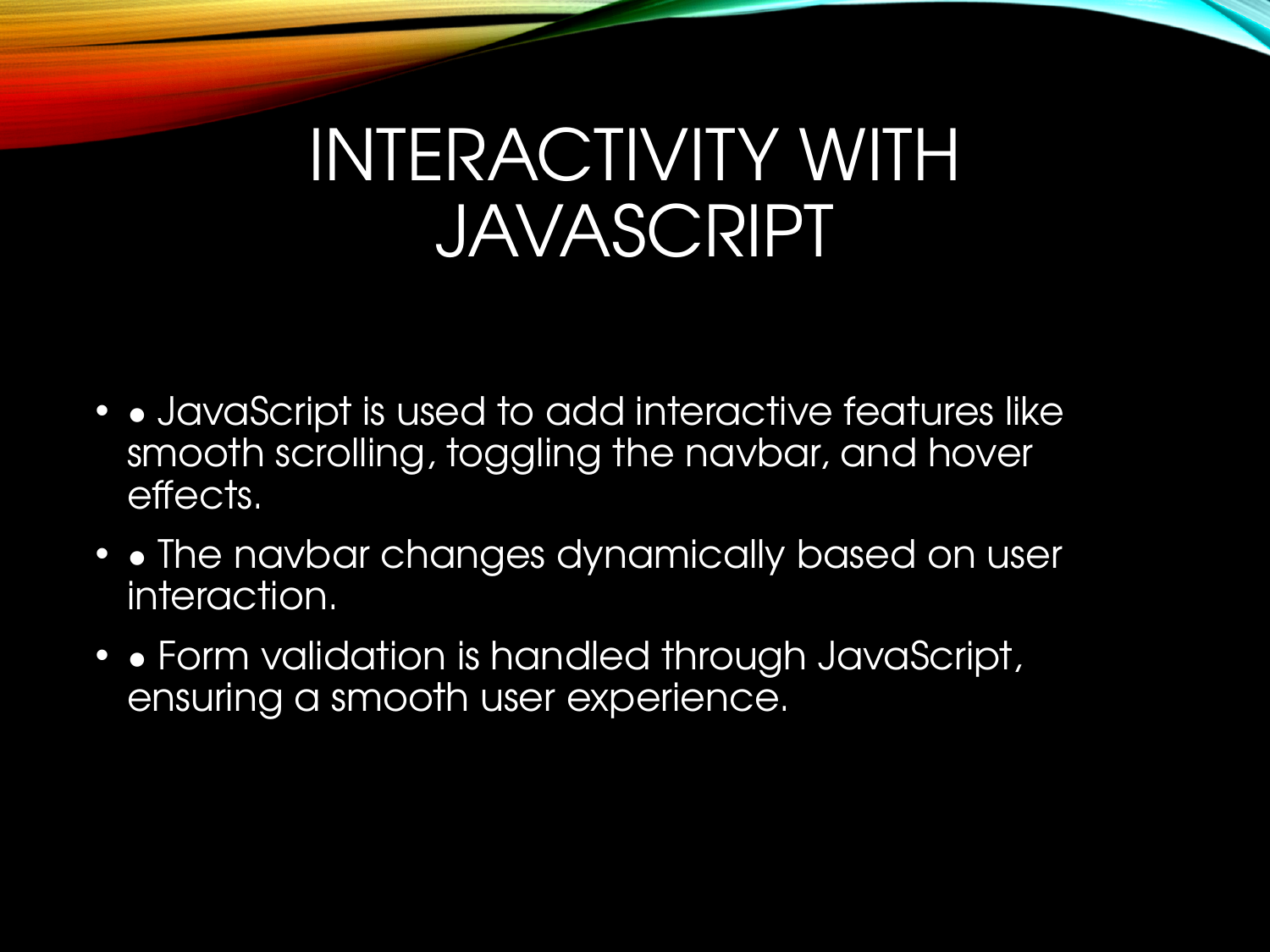

# Interactivity with JavaScript
• JavaScript is used to add interactive features like smooth scrolling, toggling the navbar, and hover effects.
• The navbar changes dynamically based on user interaction.
• Form validation is handled through JavaScript, ensuring a smooth user experience.